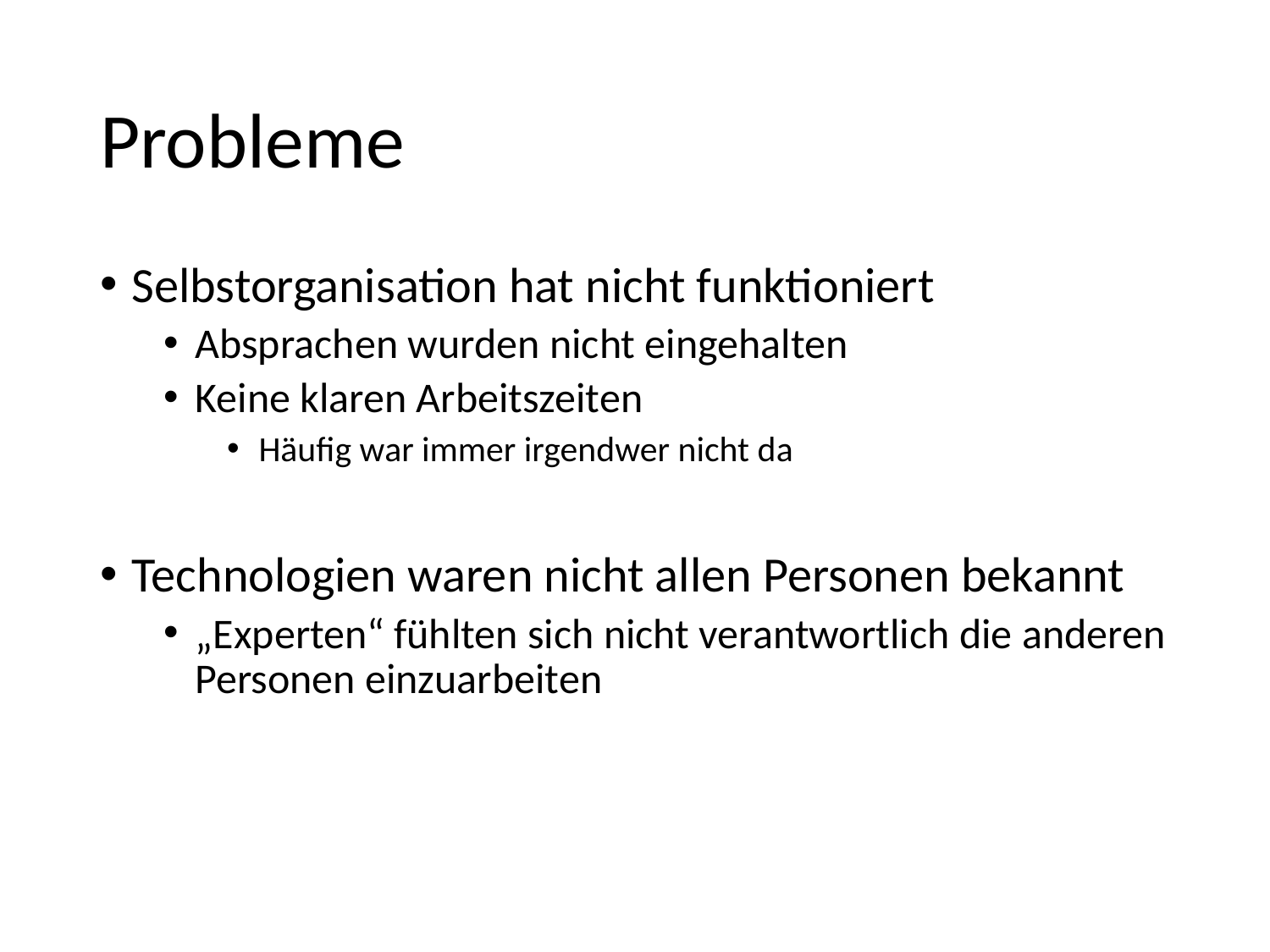

# Probleme
Selbstorganisation hat nicht funktioniert
Absprachen wurden nicht eingehalten
Keine klaren Arbeitszeiten
Häufig war immer irgendwer nicht da

Technologien waren nicht allen Personen bekannt
„Experten“ fühlten sich nicht verantwortlich die anderen Personen einzuarbeiten